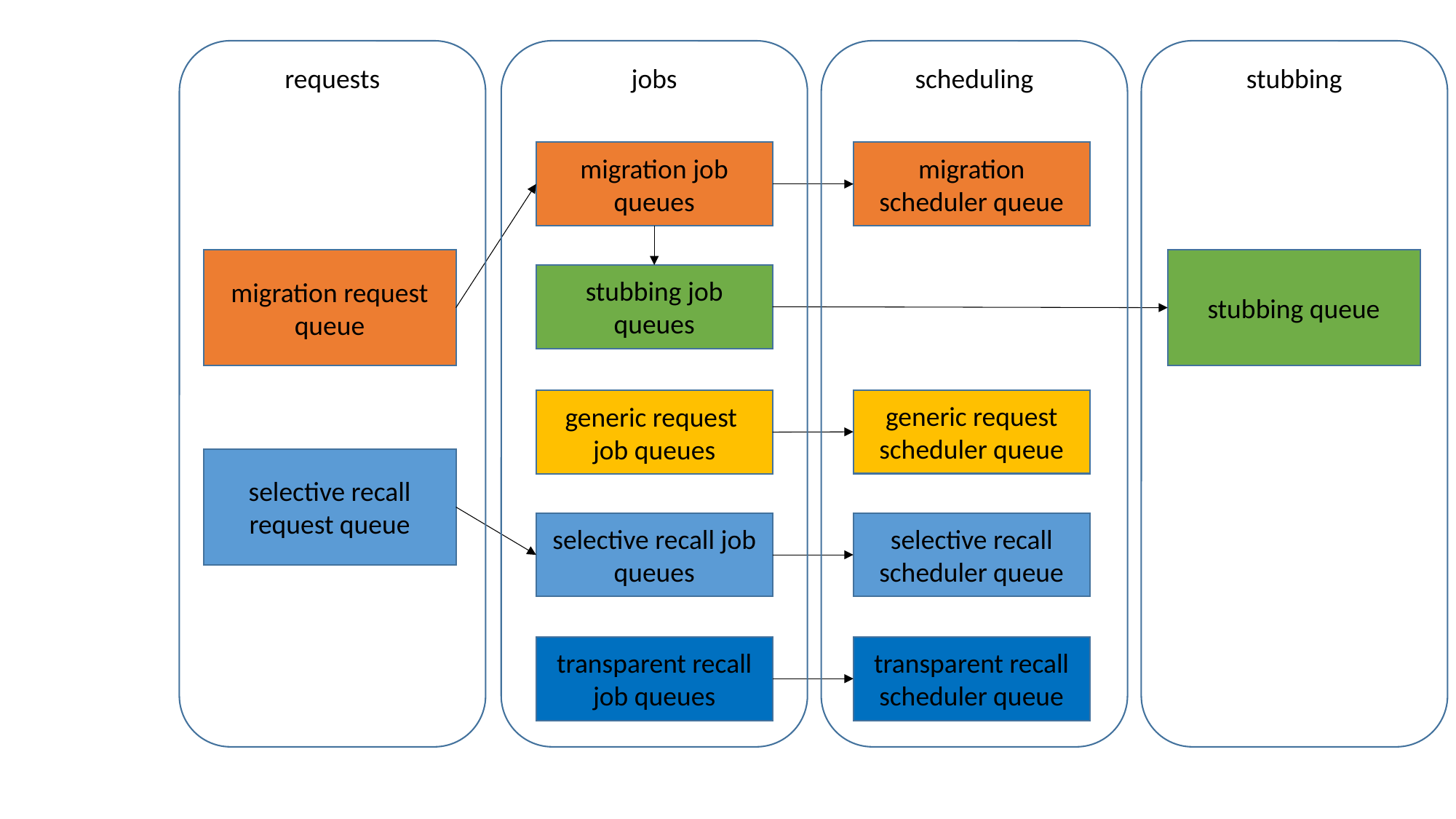

requests
jobs
scheduling
stubbing
migration job queues
migration scheduler queue
migration request queue
stubbing queue
stubbing job queues
generic request scheduler queue
generic request  job queues
selective recall request queue
selective recall job queues
selective recall scheduler queue
transparent recall job queues
transparent recall scheduler queue